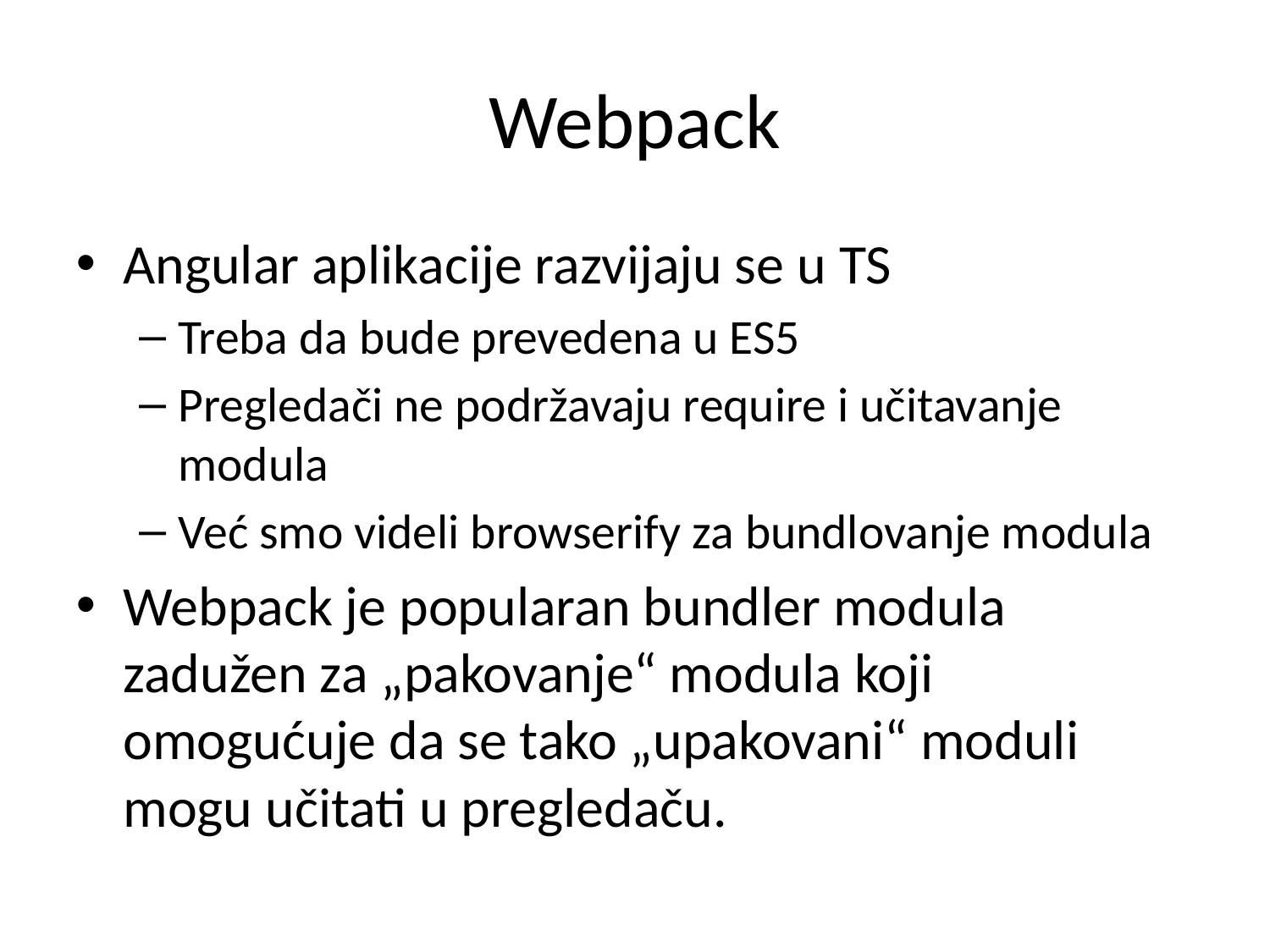

Webpack
Angular aplikacije razvijaju se u TS
Treba da bude prevedena u ES5
Pregledači ne podržavaju require i učitavanje modula
Već smo videli browserify za bundlovanje modula
Webpack je popularan bundler modula zadužen za „pakovanje“ modula koji omogućuje da se tako „upakovani“ moduli mogu učitati u pregledaču.